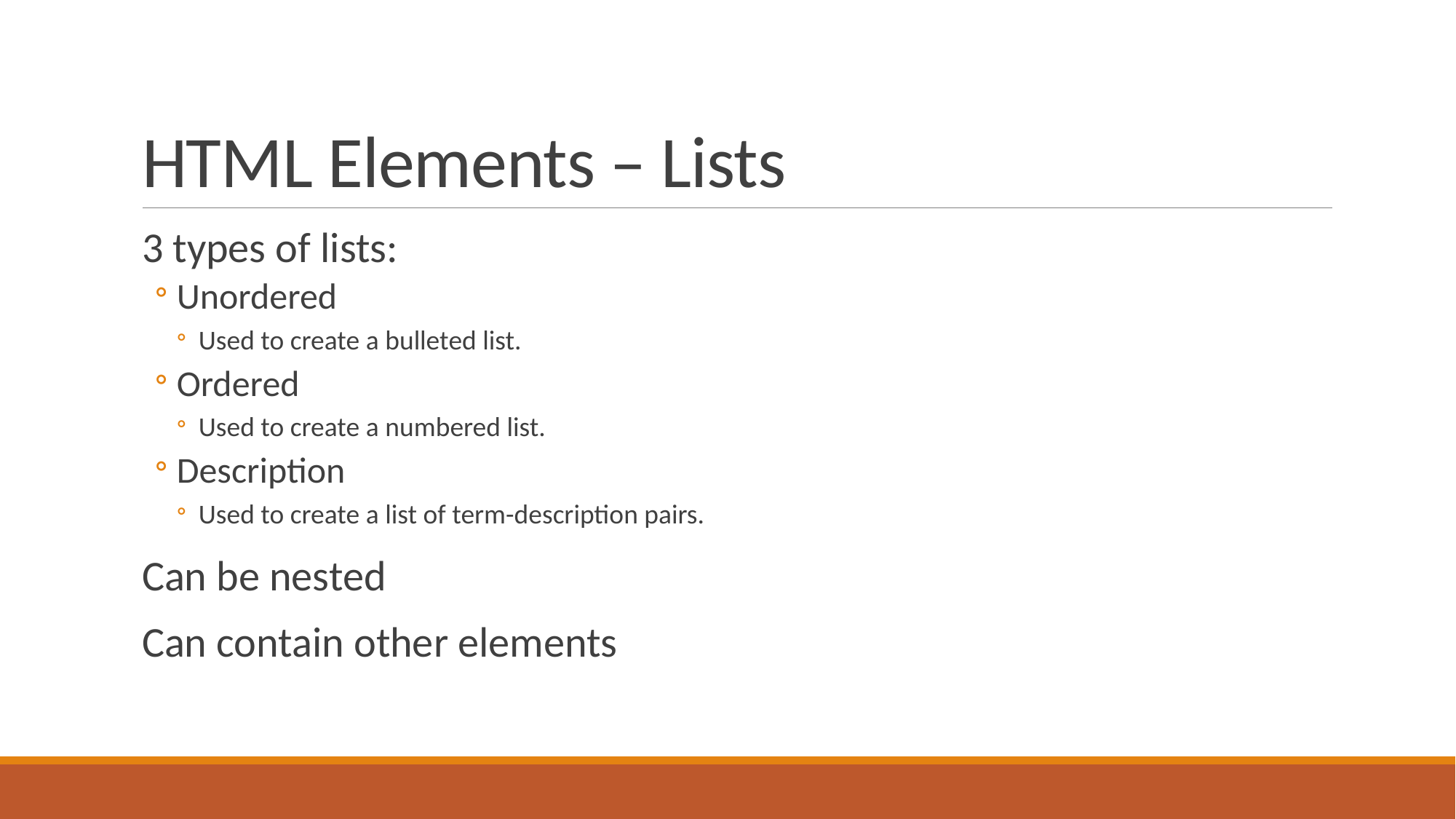

# HTML Elements – Lists
3 types of lists:
Unordered
Used to create a bulleted list.
Ordered
Used to create a numbered list.
Description
Used to create a list of term-description pairs.
Can be nested
Can contain other elements